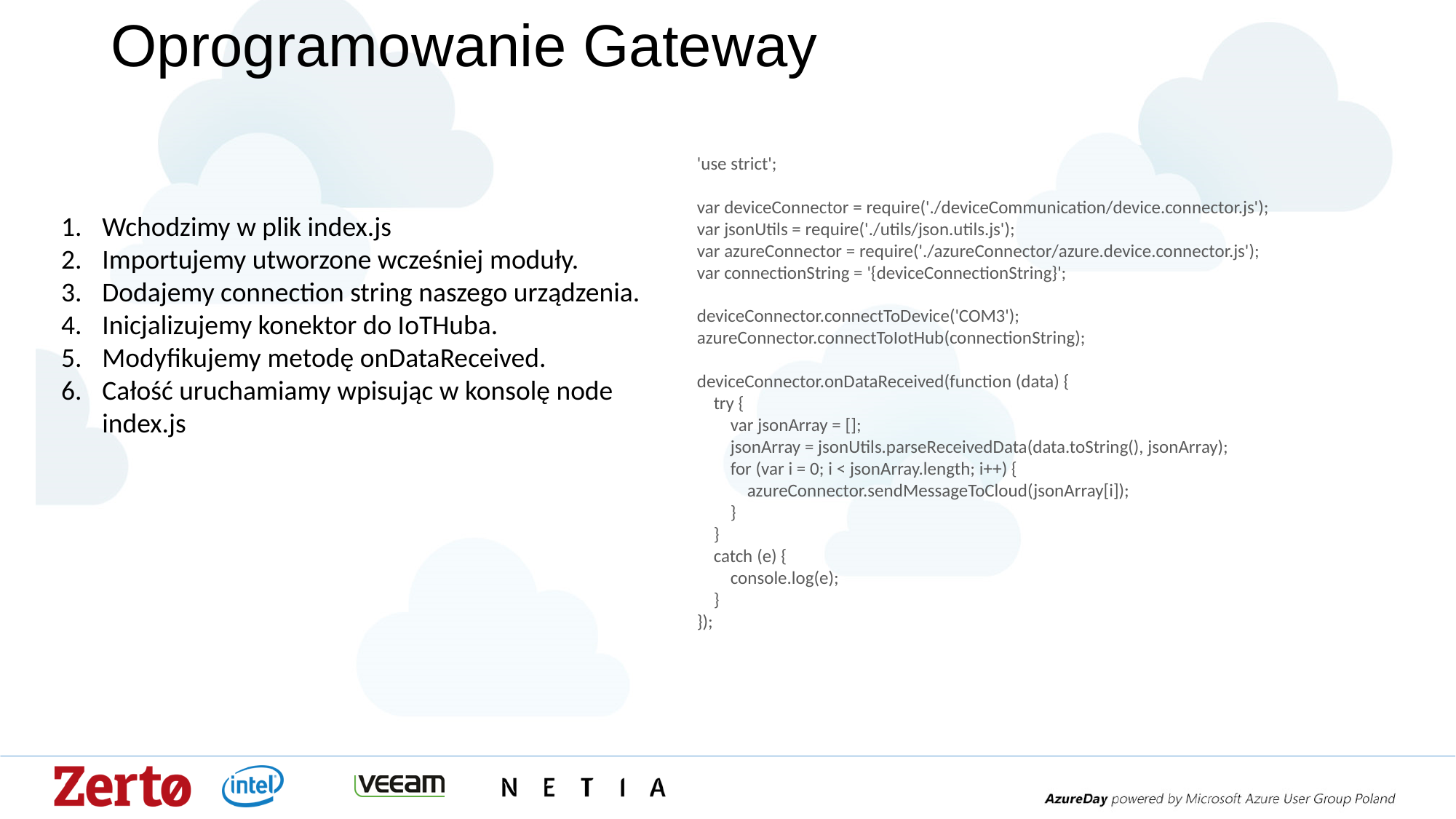

# Oprogramowanie Gateway
'use strict';

var deviceConnector = require('./deviceCommunication/device.connector.js');
var jsonUtils = require('./utils/json.utils.js');
var azureConnector = require('./azureConnector/azure.device.connector.js');
var connectionString = '{deviceConnectionString}';

deviceConnector.connectToDevice('COM3');
azureConnector.connectToIotHub(connectionString);

deviceConnector.onDataReceived(function (data) {
    try {
        var jsonArray = [];
        jsonArray = jsonUtils.parseReceivedData(data.toString(), jsonArray);
        for (var i = 0; i < jsonArray.length; i++) {
            azureConnector.sendMessageToCloud(jsonArray[i]);
        }
    }
    catch (e) {
        console.log(e);
    }
});

Wchodzimy w plik index.js
Importujemy utworzone wcześniej moduły.
Dodajemy connection string naszego urządzenia.
Inicjalizujemy konektor do IoTHuba.
Modyfikujemy metodę onDataReceived.
Całość uruchamiamy wpisując w konsolę node index.js